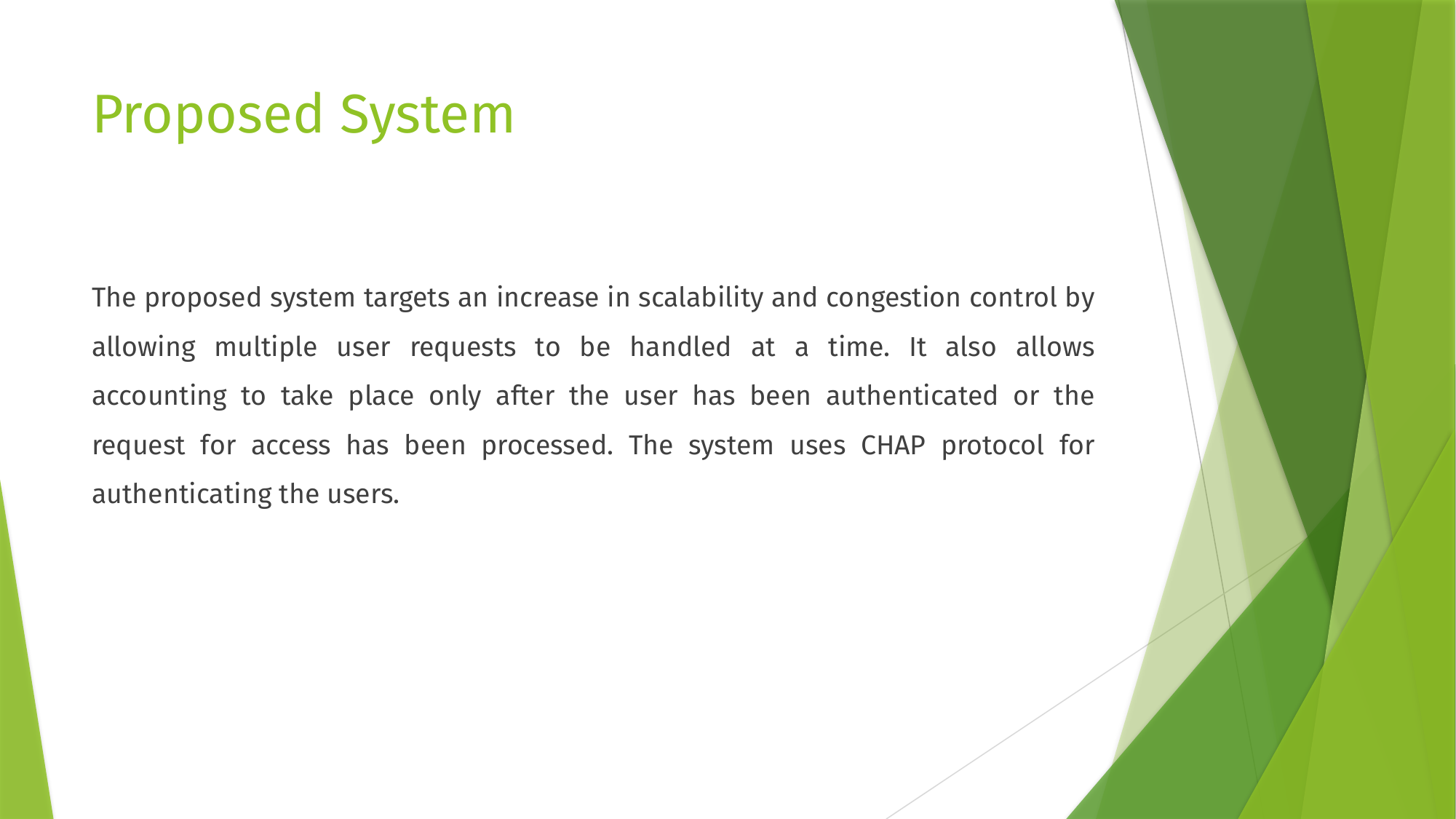

# Proposed System
The proposed system targets an increase in scalability and congestion control by allowing multiple user requests to be handled at a time. It also allows accounting to take place only after the user has been authenticated or the request for access has been processed. The system uses CHAP protocol for authenticating the users.